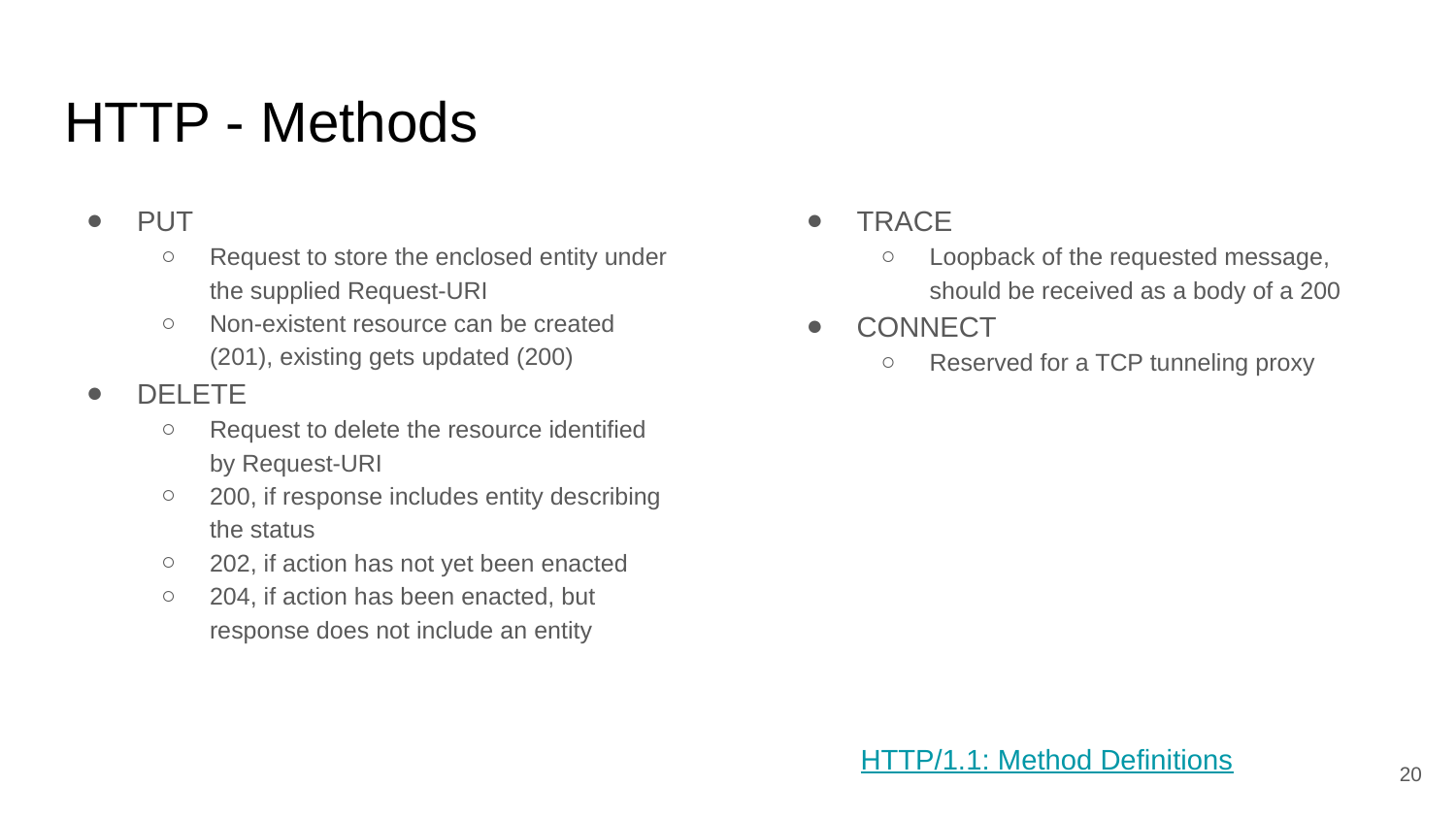

# HTTP - Methods
PUT
Request to store the enclosed entity under the supplied Request-URI
Non-existent resource can be created (201), existing gets updated (200)
DELETE
Request to delete the resource identified by Request-URI
200, if response includes entity describing the status
202, if action has not yet been enacted
204, if action has been enacted, but response does not include an entity
TRACE
Loopback of the requested message, should be received as a body of a 200
CONNECT
Reserved for a TCP tunneling proxy
HTTP/1.1: Method Definitions

20